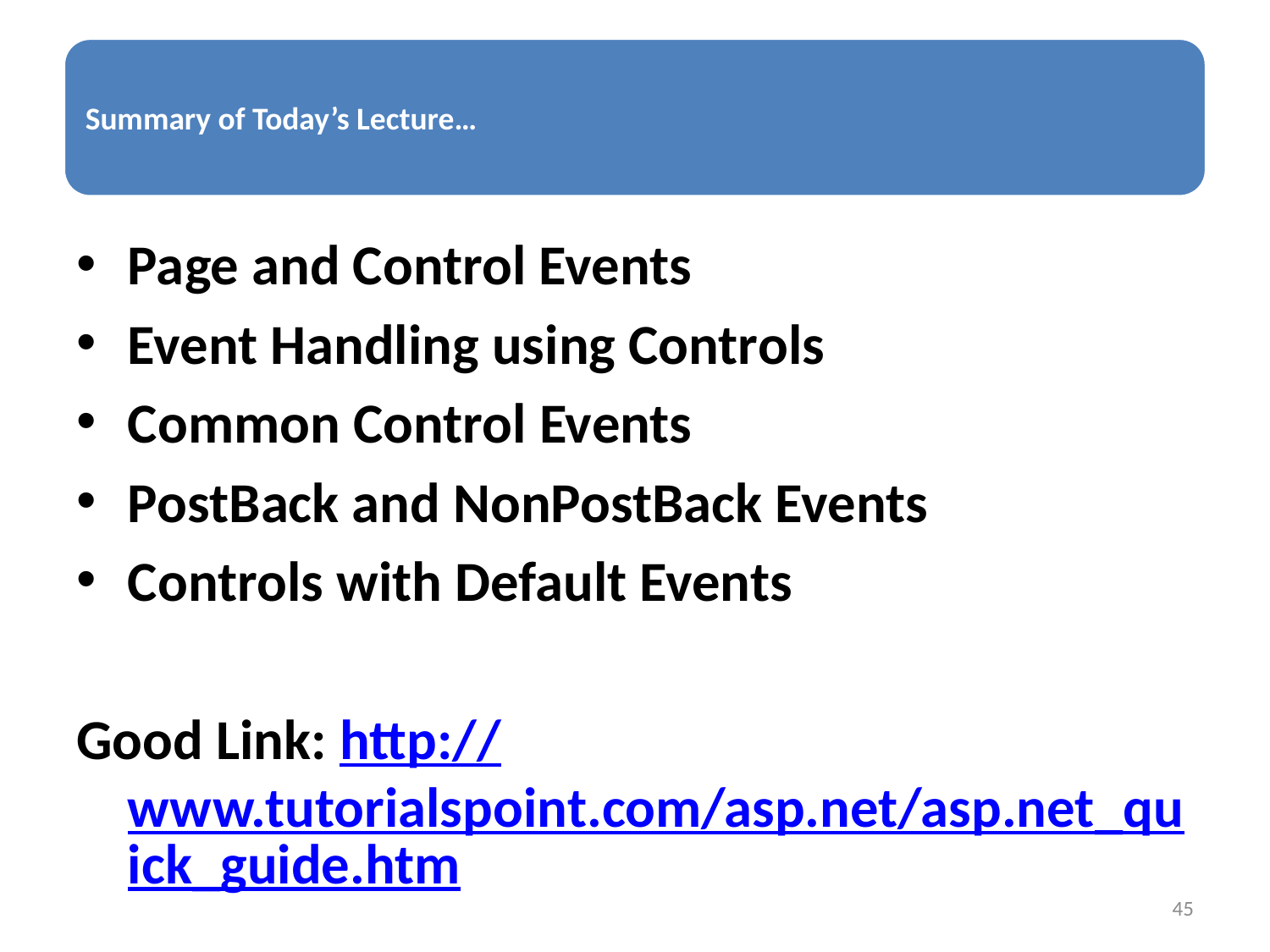

Summary of Today’s Lecture…
Page and Control Events
Event Handling using Controls
Common Control Events
PostBack and NonPostBack Events
Controls with Default Events

Good Link: http://www.tutorialspoint.com/asp.net/asp.net_quick_guide.htm

45